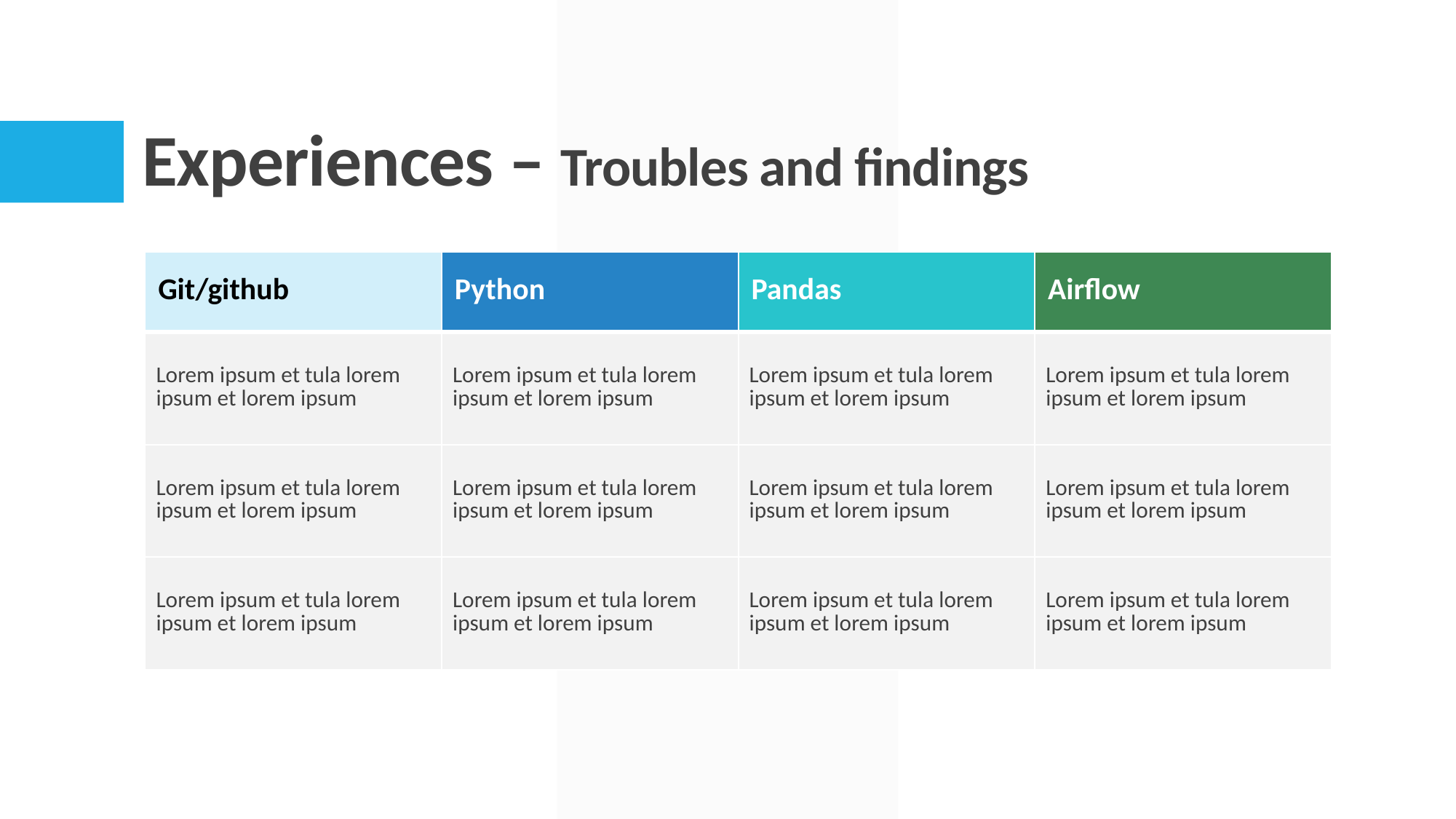

# Experiences – Troubles and findings
| Git/github | Python | Pandas | Airflow |
| --- | --- | --- | --- |
| Lorem ipsum et tula lorem ipsum et lorem ipsum | Lorem ipsum et tula lorem ipsum et lorem ipsum | Lorem ipsum et tula lorem ipsum et lorem ipsum | Lorem ipsum et tula lorem ipsum et lorem ipsum |
| Lorem ipsum et tula lorem ipsum et lorem ipsum | Lorem ipsum et tula lorem ipsum et lorem ipsum | Lorem ipsum et tula lorem ipsum et lorem ipsum | Lorem ipsum et tula lorem ipsum et lorem ipsum |
| Lorem ipsum et tula lorem ipsum et lorem ipsum | Lorem ipsum et tula lorem ipsum et lorem ipsum | Lorem ipsum et tula lorem ipsum et lorem ipsum | Lorem ipsum et tula lorem ipsum et lorem ipsum |